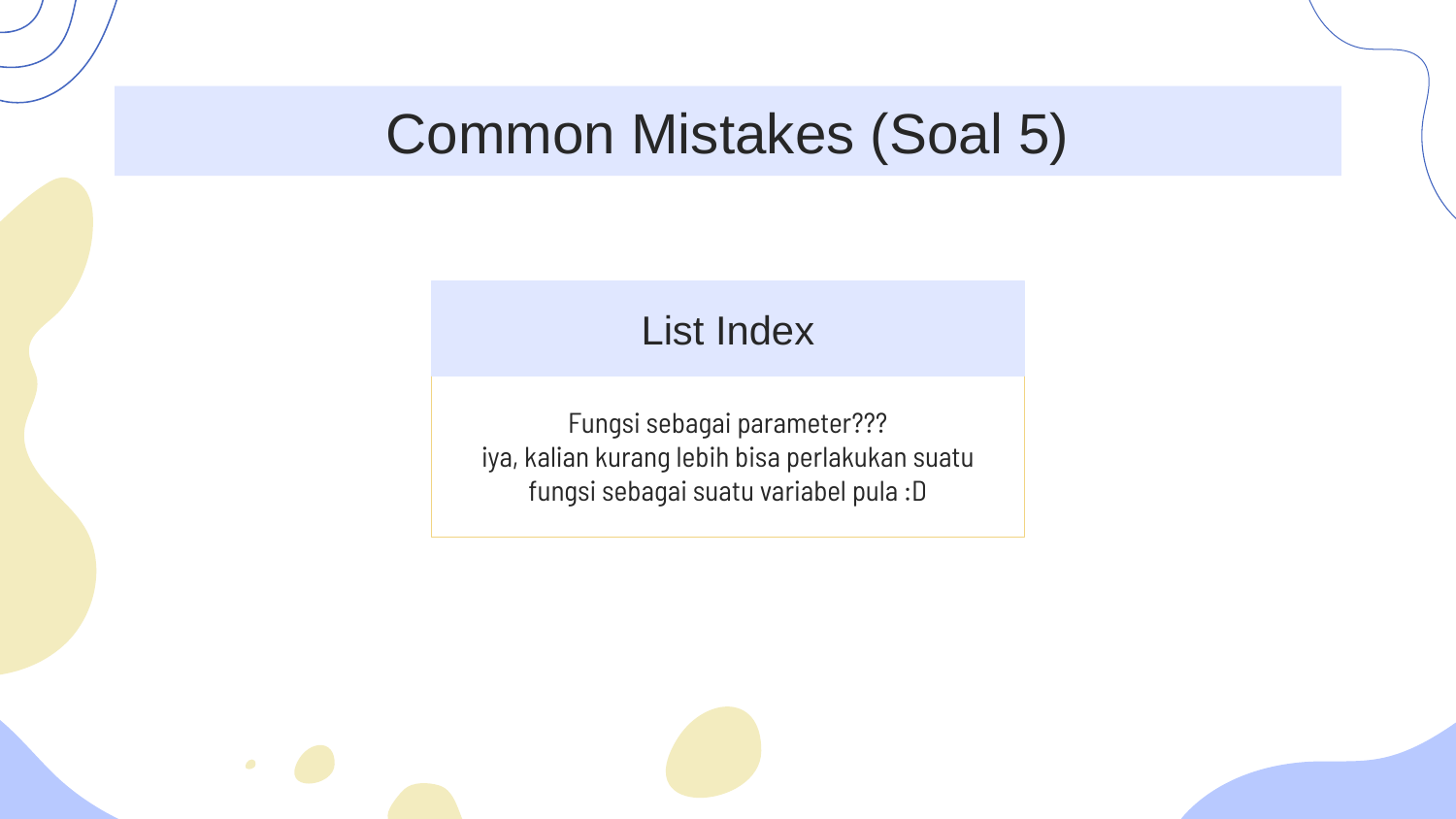

# Common Mistakes (Soal 5)
List Index
Fungsi sebagai parameter???
iya, kalian kurang lebih bisa perlakukan suatu fungsi sebagai suatu variabel pula :D